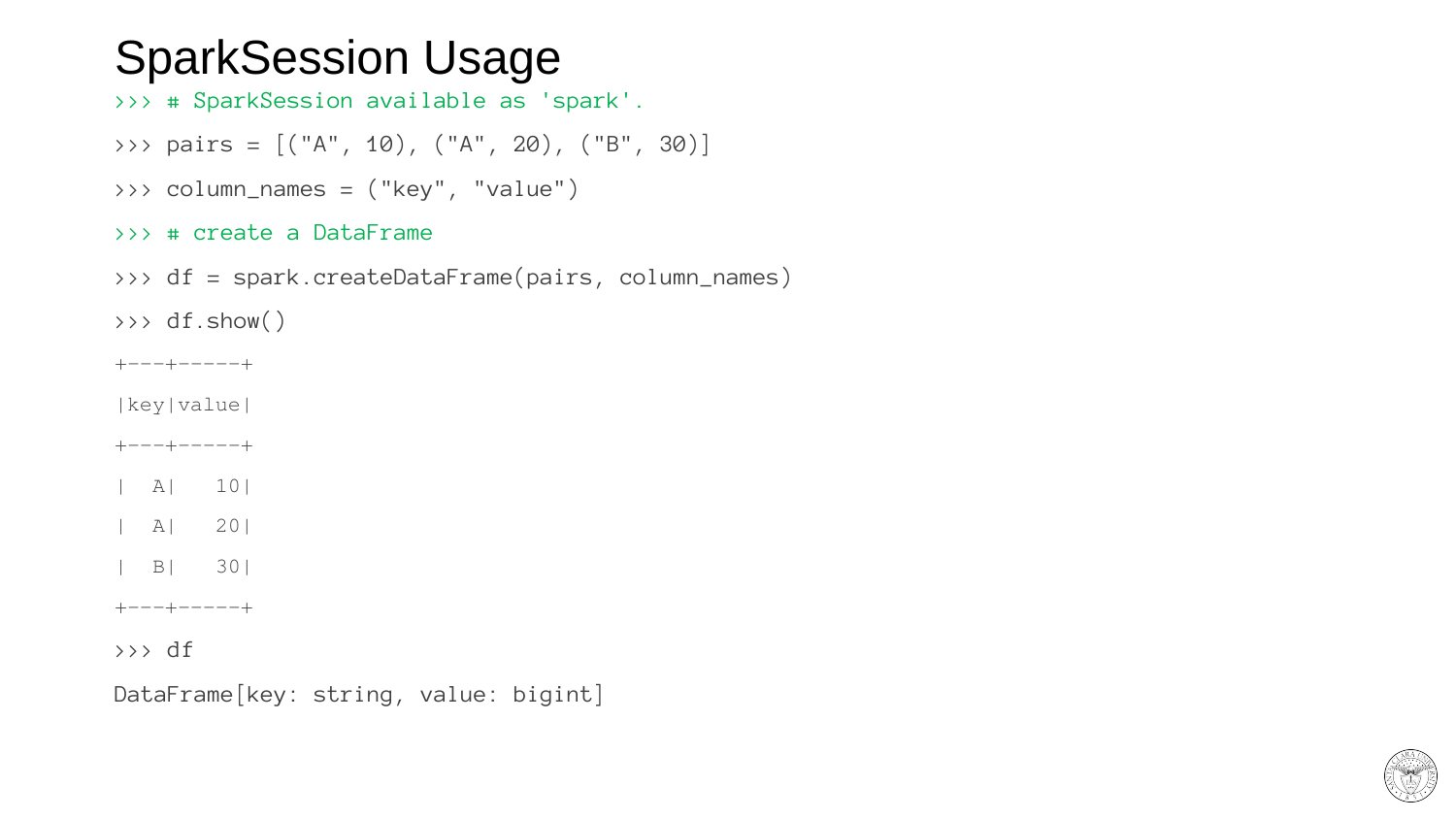

# SparkSession Usage
>>> # SparkSession available as 'spark'.
>>> pairs = [("A", 10), ("A", 20), ("B", 30)]
>>> column_names = ("key", "value")
>>> # create a DataFrame
>>> df = spark.createDataFrame(pairs, column_names)
>>> df.show()
+---+-----+
|key|value|
+---+-----+
|  A|   10|
|  A|   20|
|  B|   30|
+---+-----+
>>> df
DataFrame[key: string, value: bigint]